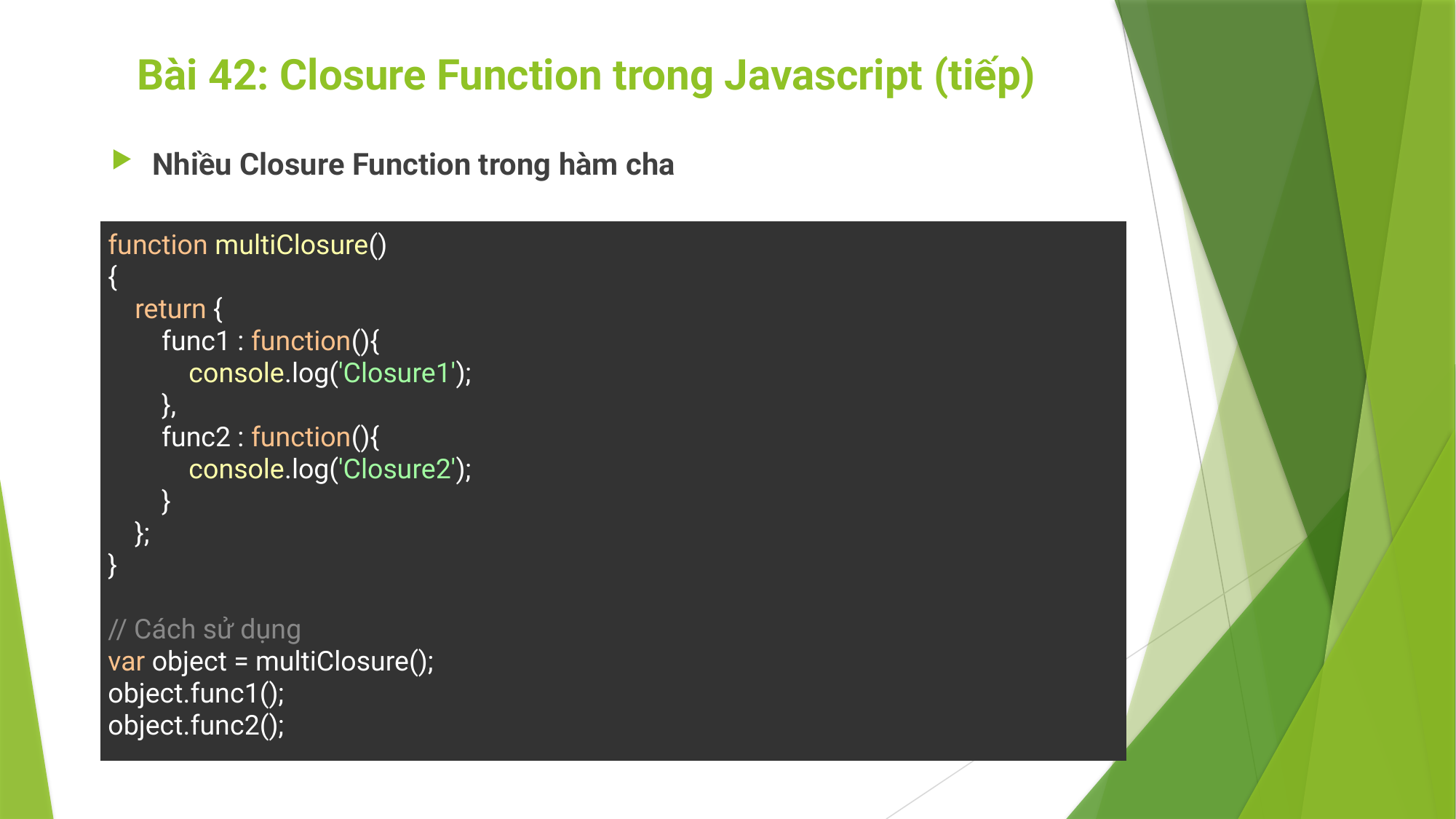

# Bài 42: Closure Function trong Javascript (tiếp)
Nhiều Closure Function trong hàm cha

| function multiClosure() {     return {         func1 : function(){             console.log('Closure1');         },         func2 : function(){             console.log('Closure2');         }     }; } // Cách sử dụng var object = multiClosure(); object.func1(); object.func2(); |
| --- |